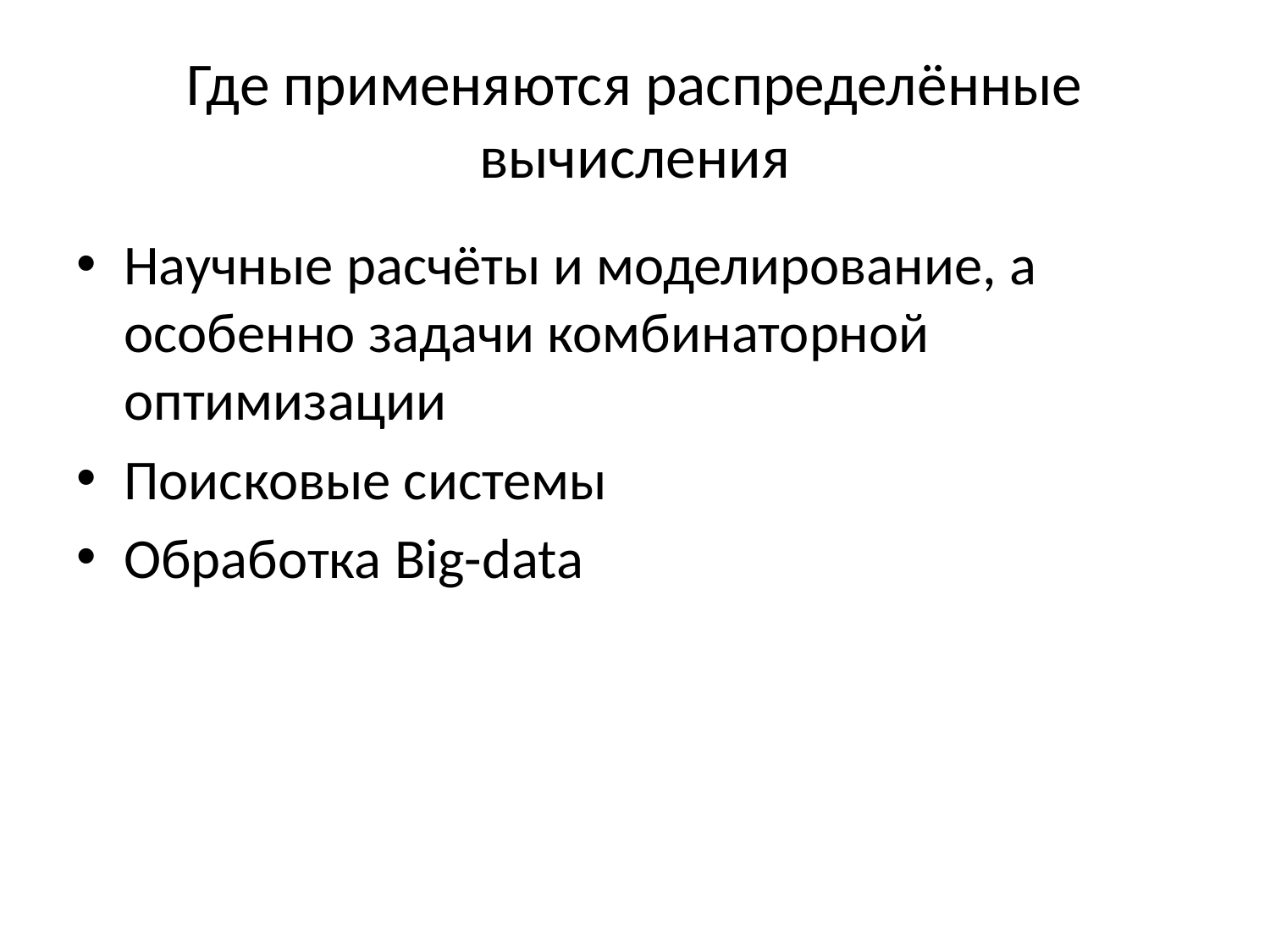

# Где применяются распределённые вычисления
Научные расчёты и моделирование, а особенно задачи комбинаторной оптимизации
Поисковые системы
Обработка Big-data